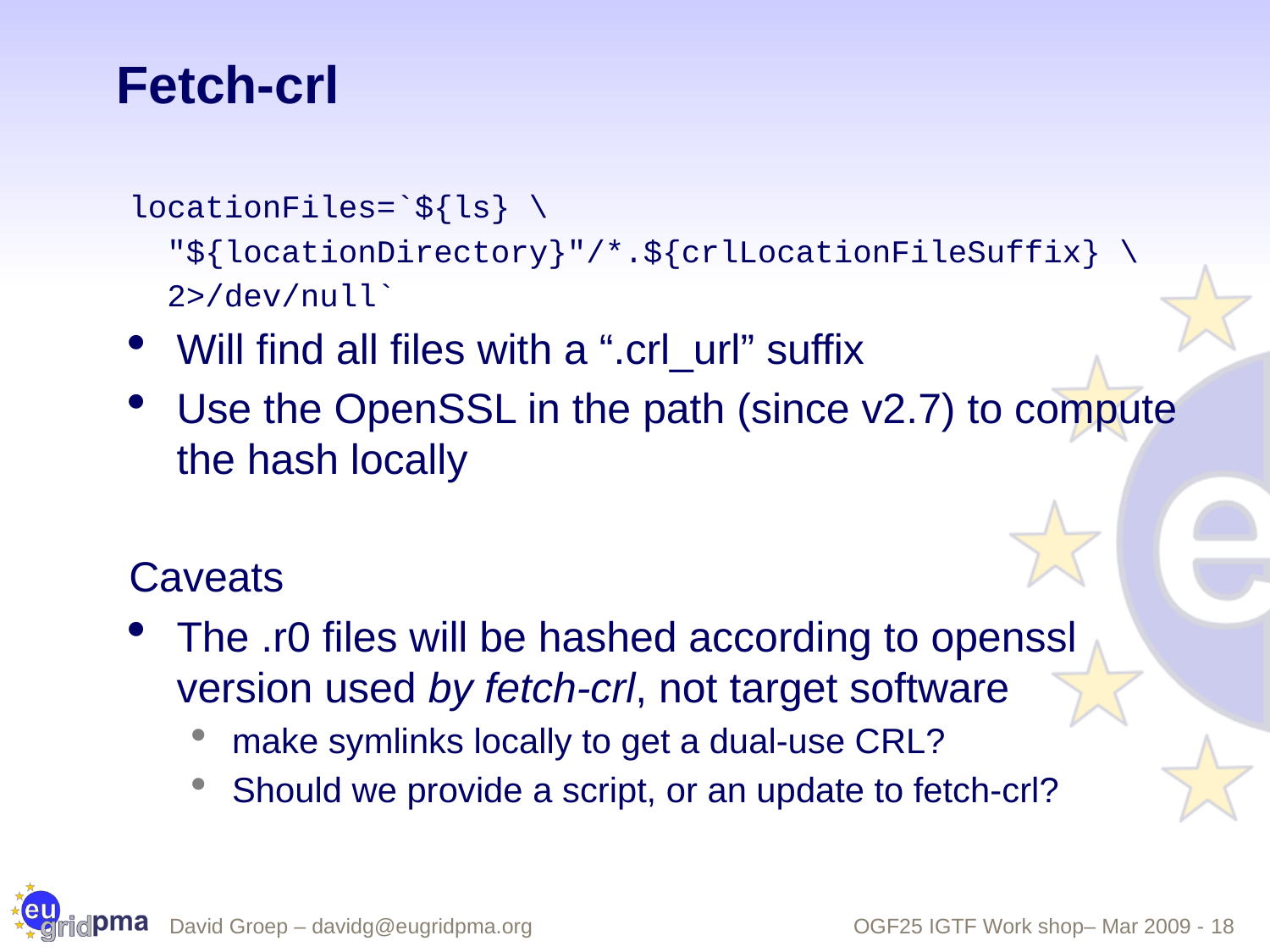

# Fetch-crl
locationFiles=`${ls} \
  "${locationDirectory}"/*.${crlLocationFileSuffix} \
  2>/dev/null`
Will find all files with a “.crl_url” suffix
Use the OpenSSL in the path (since v2.7) to compute the hash locally

Caveats
The .r0 files will be hashed according to openssl version used by fetch-crl, not target software
make symlinks locally to get a dual-use CRL?
Should we provide a script, or an update to fetch-crl?